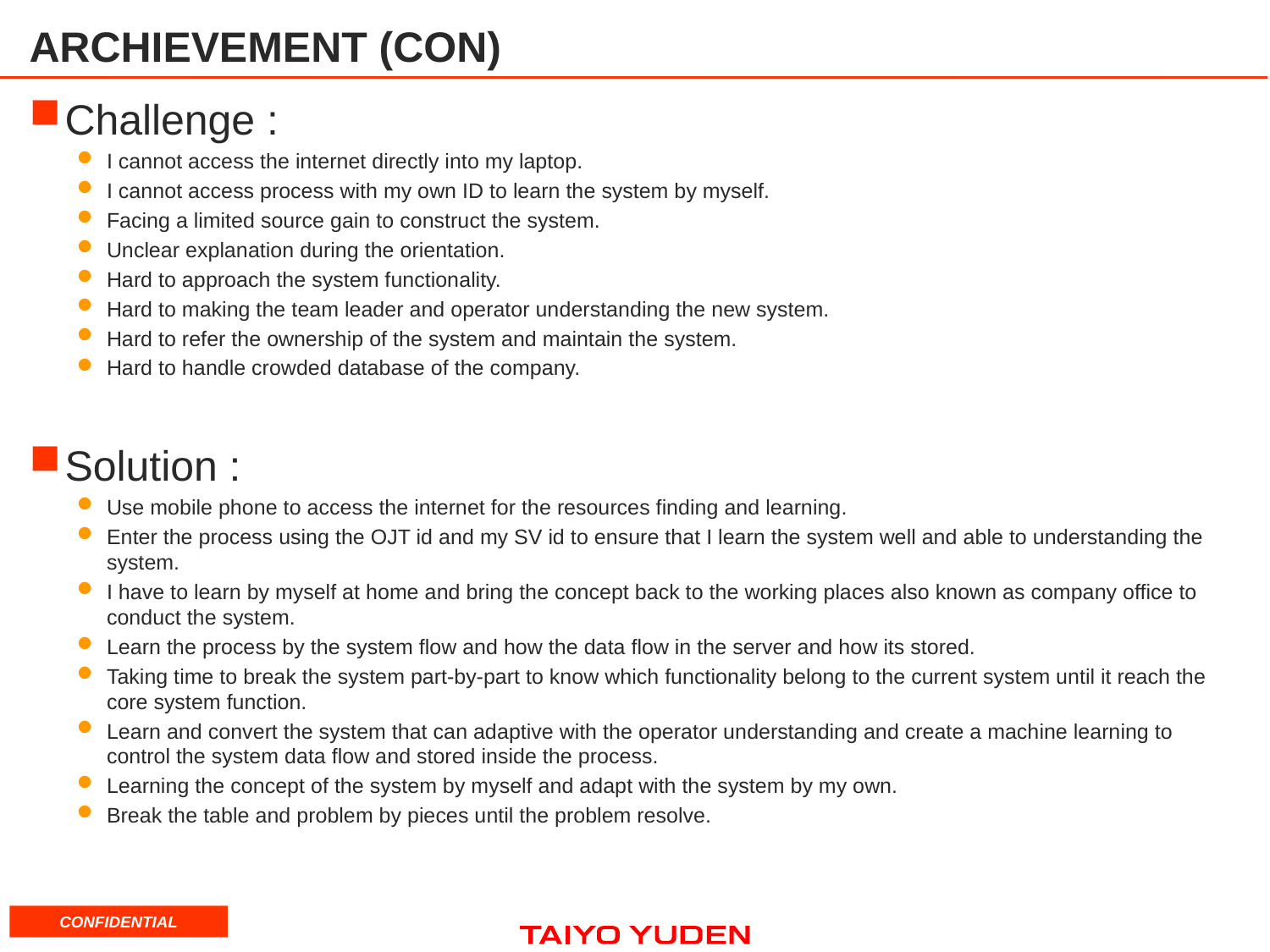

# ARCHIEVEMENT (CON)
Challenge :
I cannot access the internet directly into my laptop.
I cannot access process with my own ID to learn the system by myself.
Facing a limited source gain to construct the system.
Unclear explanation during the orientation.
Hard to approach the system functionality.
Hard to making the team leader and operator understanding the new system.
Hard to refer the ownership of the system and maintain the system.
Hard to handle crowded database of the company.

Solution :
Use mobile phone to access the internet for the resources finding and learning.
Enter the process using the OJT id and my SV id to ensure that I learn the system well and able to understanding the system.
I have to learn by myself at home and bring the concept back to the working places also known as company office to conduct the system.
Learn the process by the system flow and how the data flow in the server and how its stored.
Taking time to break the system part-by-part to know which functionality belong to the current system until it reach the core system function.
Learn and convert the system that can adaptive with the operator understanding and create a machine learning to control the system data flow and stored inside the process.
Learning the concept of the system by myself and adapt with the system by my own.
Break the table and problem by pieces until the problem resolve.